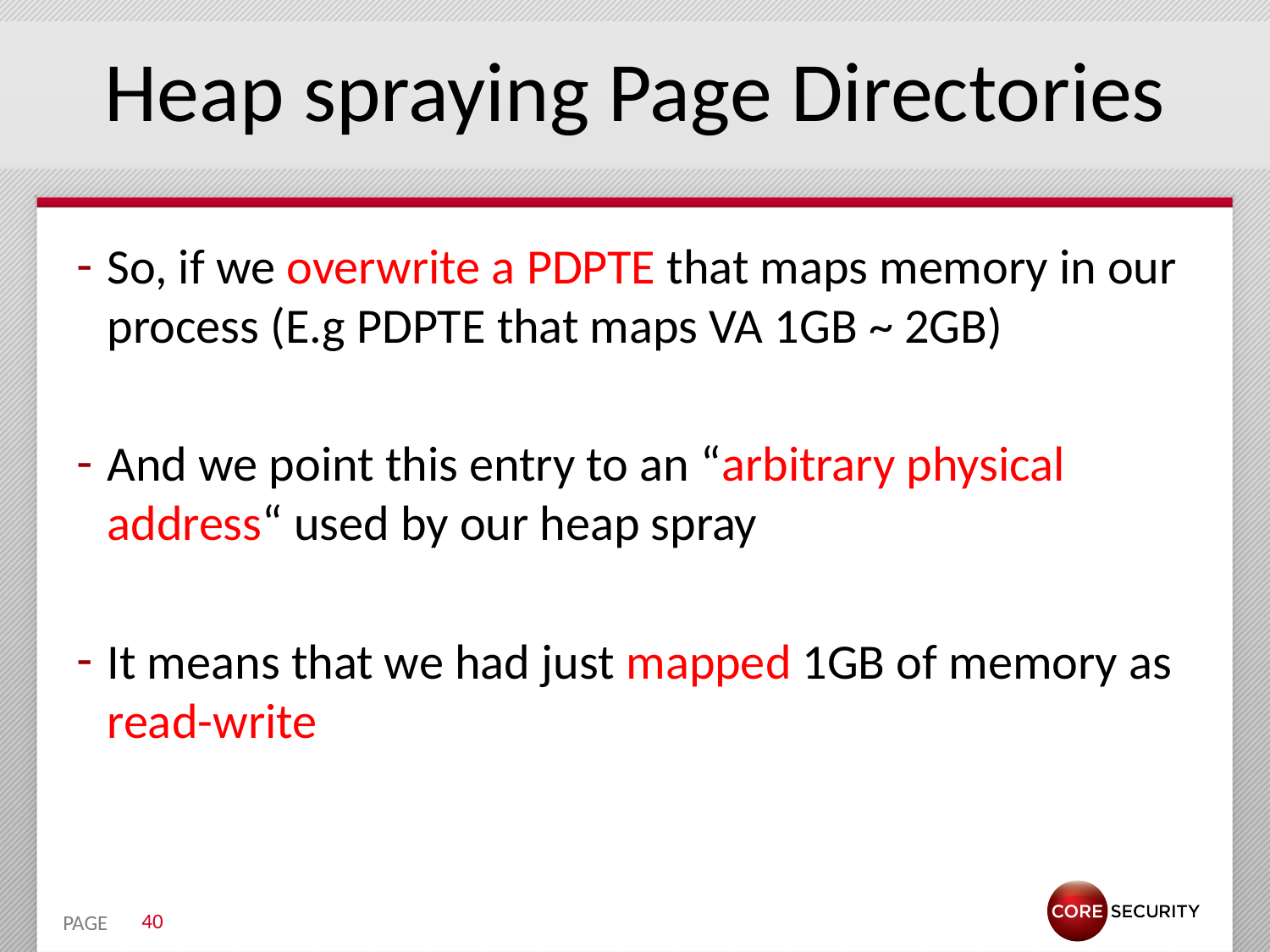

# Heap spraying Page Directories
So, if we overwrite a PDPTE that maps memory in our process (E.g PDPTE that maps VA 1GB ~ 2GB)

And we point this entry to an “arbitrary physical address“ used by our heap spray

It means that we had just mapped 1GB of memory as read-write
40